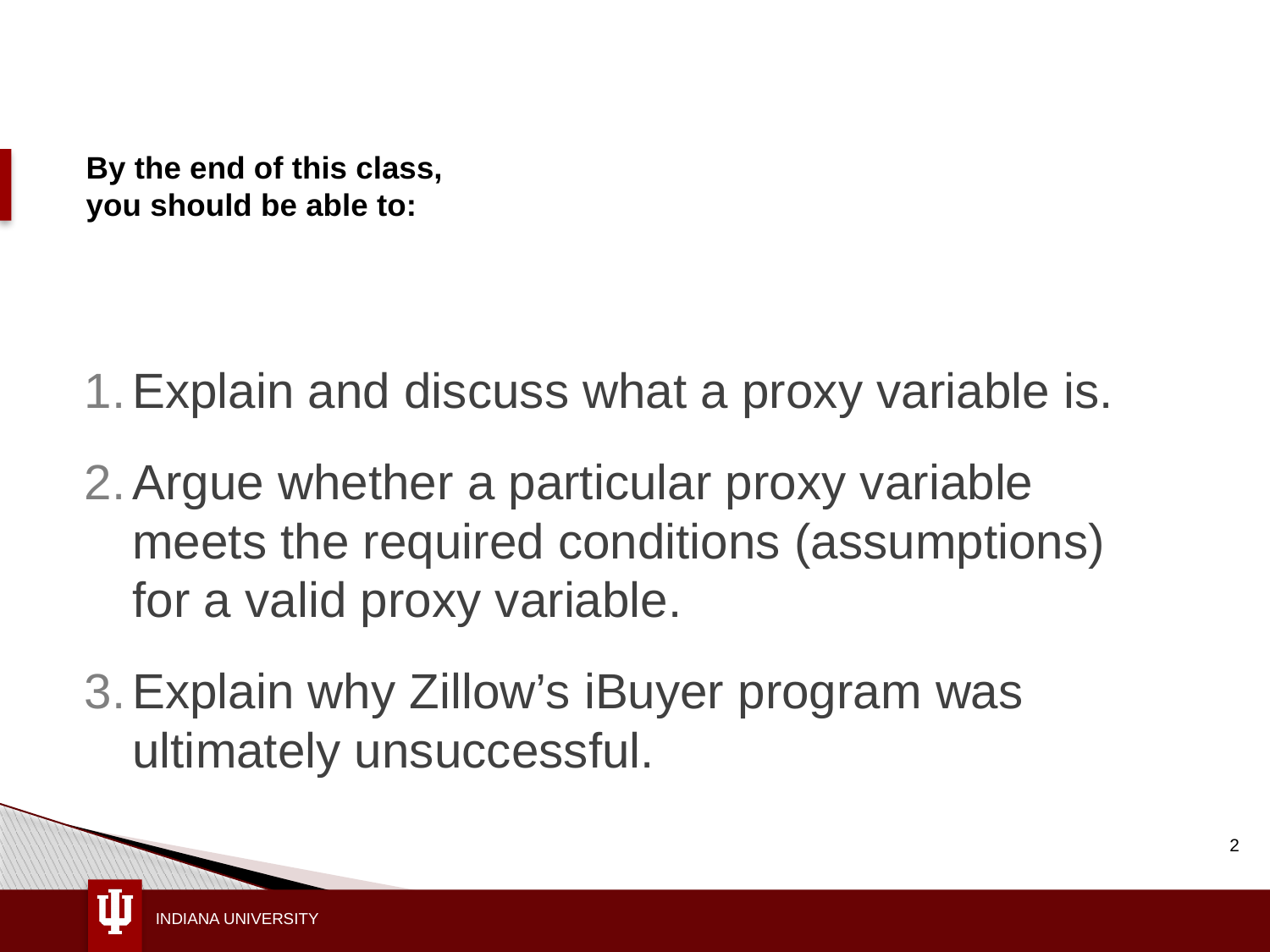

# By the end of this class, you should be able to:

Explain and discuss what a proxy variable is.
Argue whether a particular proxy variable meets the required conditions (assumptions) for a valid proxy variable.
Explain why Zillow’s iBuyer program was ultimately unsuccessful.
2